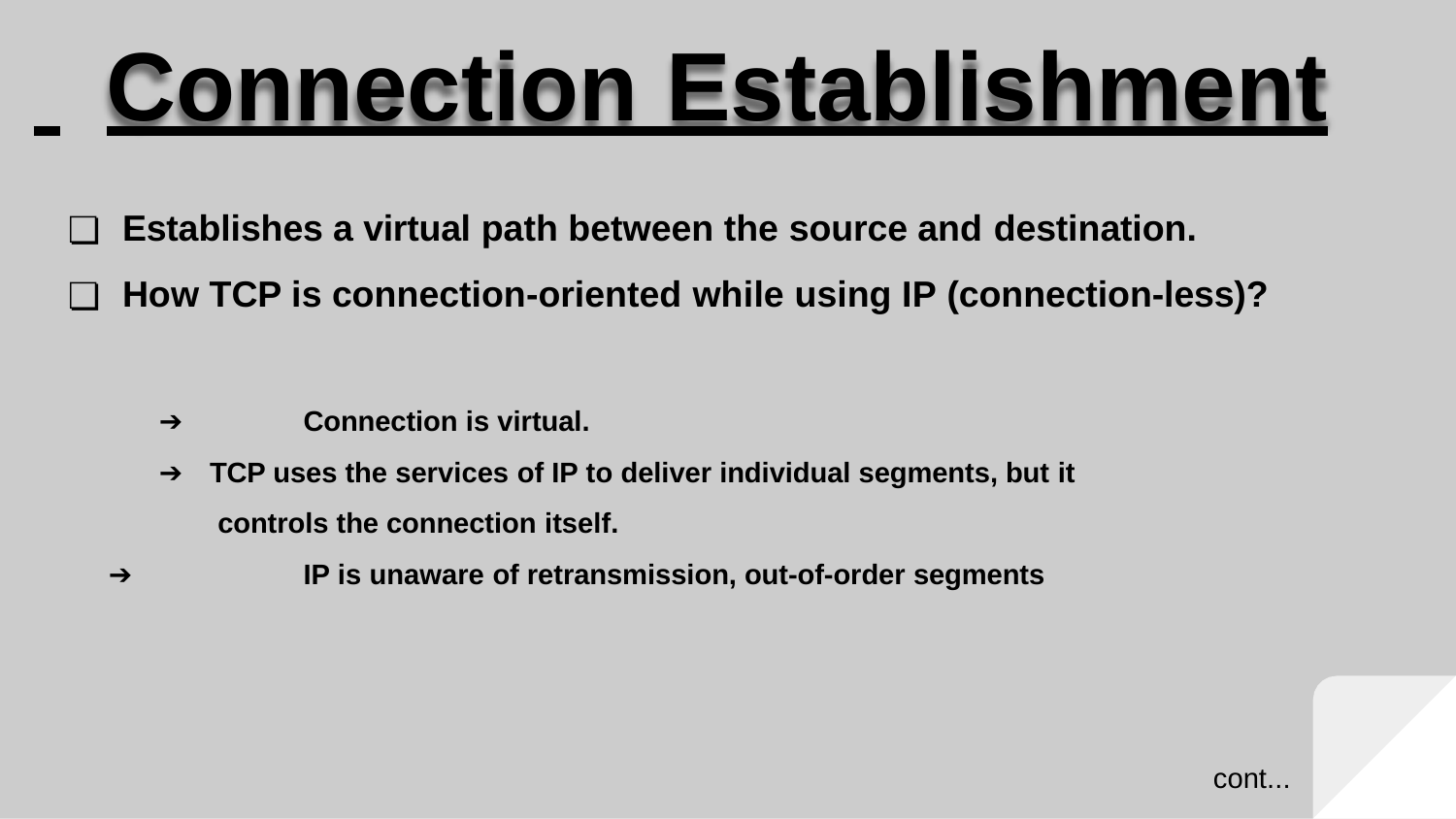

# Connection Establishment
Establishes a virtual path between the source and destination.
How TCP is connection-oriented while using IP (connection-less)?

➔	Connection is virtual.
➔	TCP uses the services of IP to deliver individual segments, but it  controls the connection itself.
➔	IP is unaware of retransmission, out-of-order segments
cont...